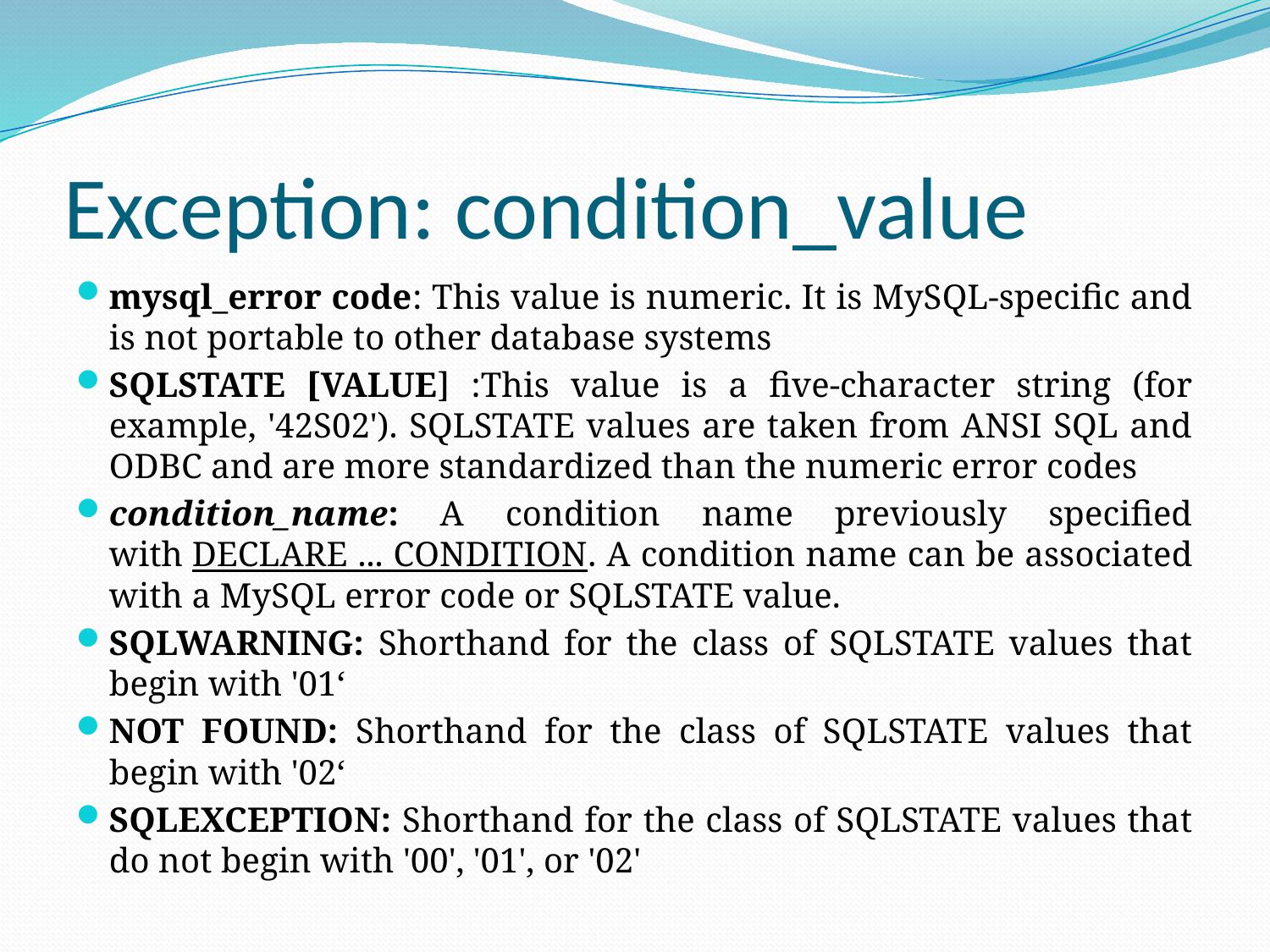

# Exception: condition_value
mysql_error code: This value is numeric. It is MySQL-specific and is not portable to other database systems
SQLSTATE [VALUE] :This value is a five-character string (for example, '42S02'). SQLSTATE values are taken from ANSI SQL and ODBC and are more standardized than the numeric error codes
condition_name: A condition name previously specified with DECLARE ... CONDITION. A condition name can be associated with a MySQL error code or SQLSTATE value.
SQLWARNING: Shorthand for the class of SQLSTATE values that begin with '01‘
NOT FOUND: Shorthand for the class of SQLSTATE values that begin with '02‘
SQLEXCEPTION: Shorthand for the class of SQLSTATE values that do not begin with '00', '01', or '02'